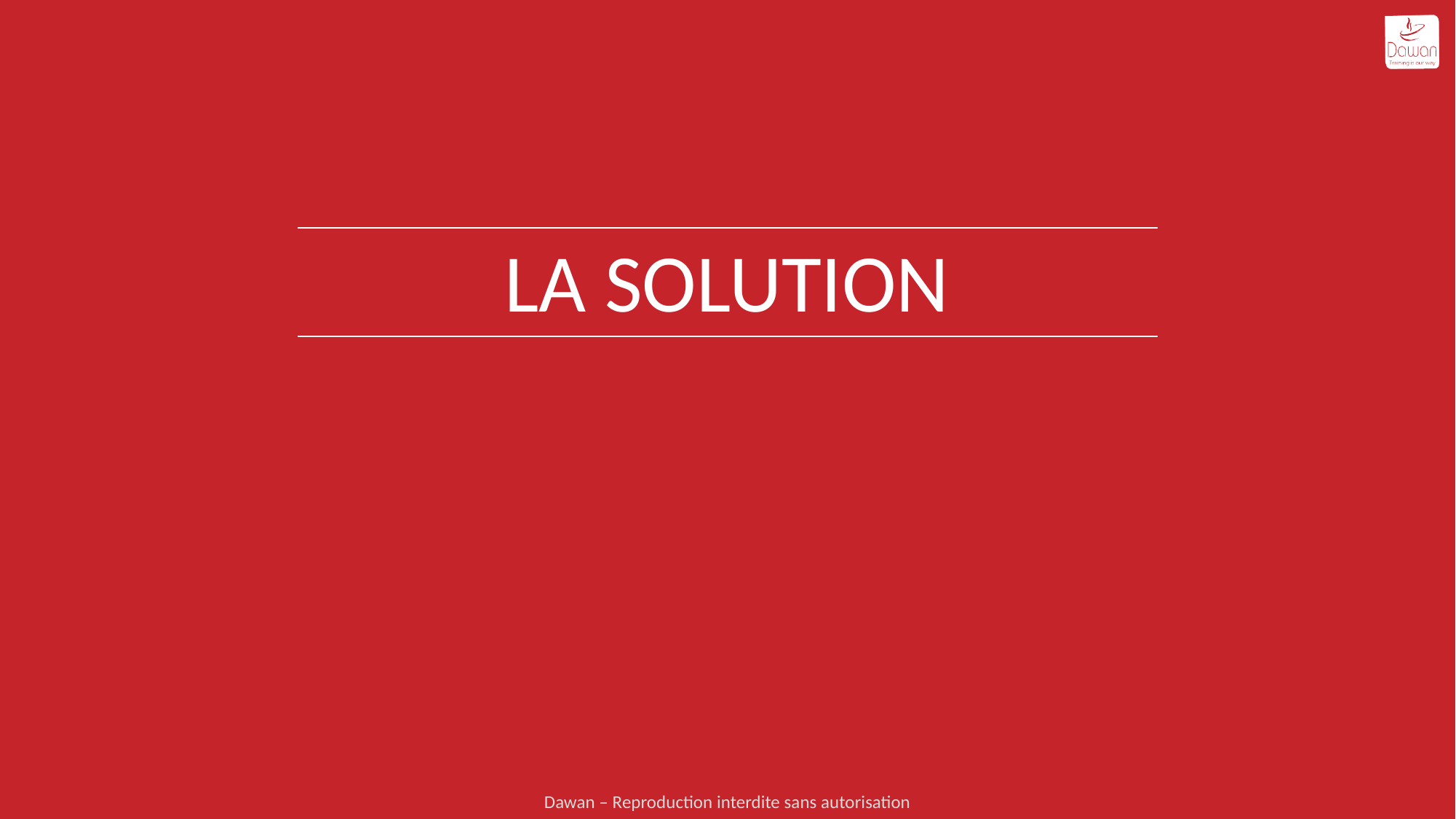

# La solution

Dawan – Reproduction interdite sans autorisation